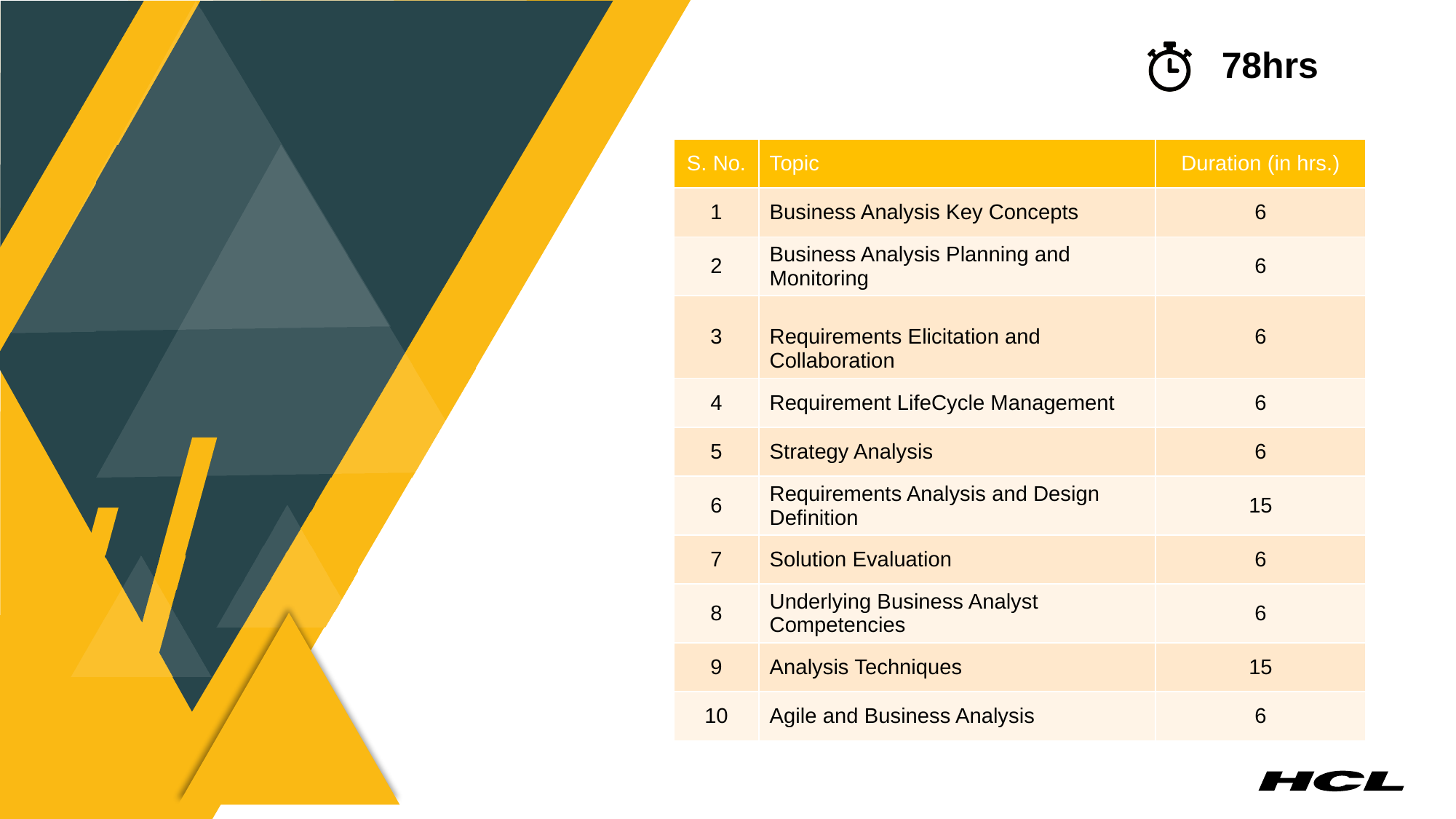

78hrs
#
| S. No. | Topic | Duration (in hrs.) |
| --- | --- | --- |
| 1 | Business Analysis Key Concepts | 6 |
| 2 | Business Analysis Planning and Monitoring | 6 |
| 3 | Requirements Elicitation and Collaboration | 6 |
| 4 | Requirement LifeCycle Management | 6 |
| 5 | Strategy Analysis | 6 |
| 6 | Requirements Analysis and Design Definition | 15 |
| 7 | Solution Evaluation | 6 |
| 8 | Underlying Business Analyst Competencies | 6 |
| 9 | Analysis Techniques | 15 |
| 10 | Agile and Business Analysis | 6 |